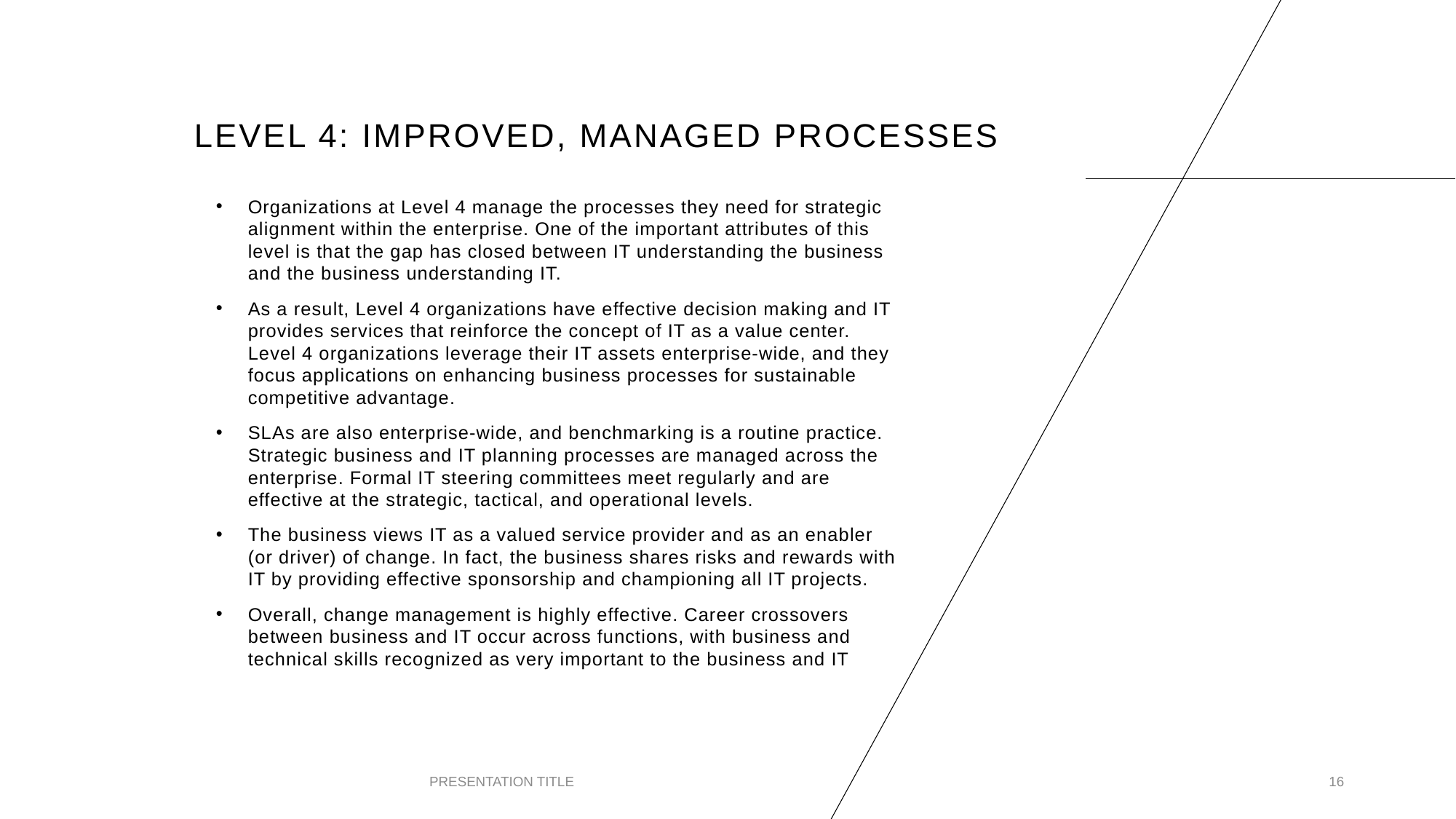

# Level 4: Improved, Managed processes
Organizations at Level 4 manage the processes they need for strategic alignment within the enterprise. One of the important attributes of this level is that the gap has closed between IT understanding the business and the business understanding IT.
As a result, Level 4 organizations have effective decision making and IT provides services that reinforce the concept of IT as a value center. Level 4 organizations leverage their IT assets enterprise-wide, and they focus applications on enhancing business processes for sustainable competitive advantage.
SLAs are also enterprise-wide, and benchmarking is a routine practice. Strategic business and IT planning processes are managed across the enterprise. Formal IT steering committees meet regularly and are effective at the strategic, tactical, and operational levels.
The business views IT as a valued service provider and as an enabler (or driver) of change. In fact, the business shares risks and rewards with IT by providing effective sponsorship and championing all IT projects.
Overall, change management is highly effective. Career crossovers between business and IT occur across functions, with business and technical skills recognized as very important to the business and IT
PRESENTATION TITLE
16